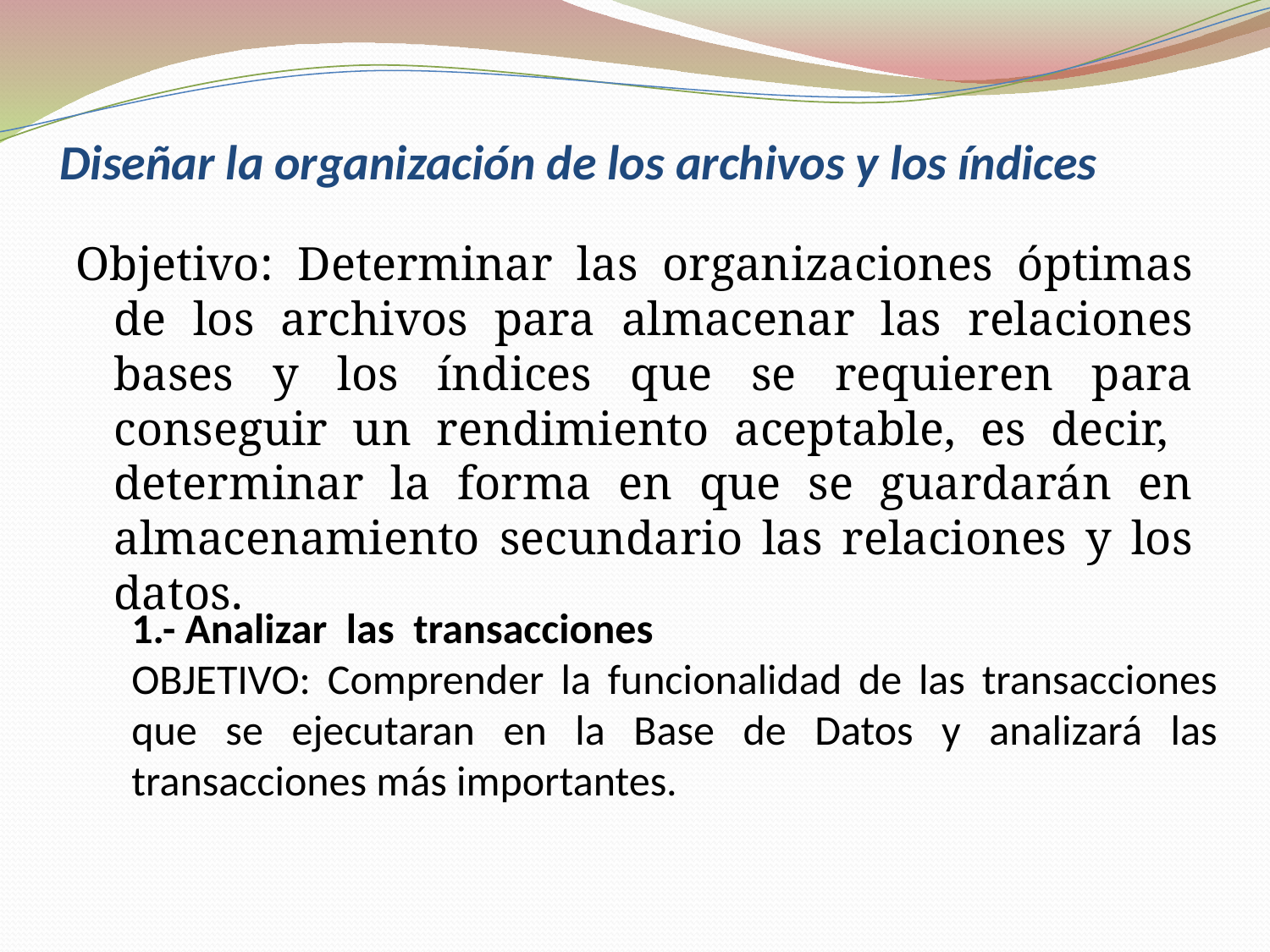

# Diseñar la organización de los archivos y los índices
Objetivo: Determinar las organizaciones óptimas de los archivos para almacenar las relaciones bases y los índices que se requieren para conseguir un rendimiento aceptable, es decir,  determinar la forma en que se guardarán en almacenamiento secundario las relaciones y los datos.
1.- Analizar  las  transacciones
OBJETIVO: Comprender la funcionalidad de las transacciones que se ejecutaran en la Base de Datos y analizará las transacciones más importantes.